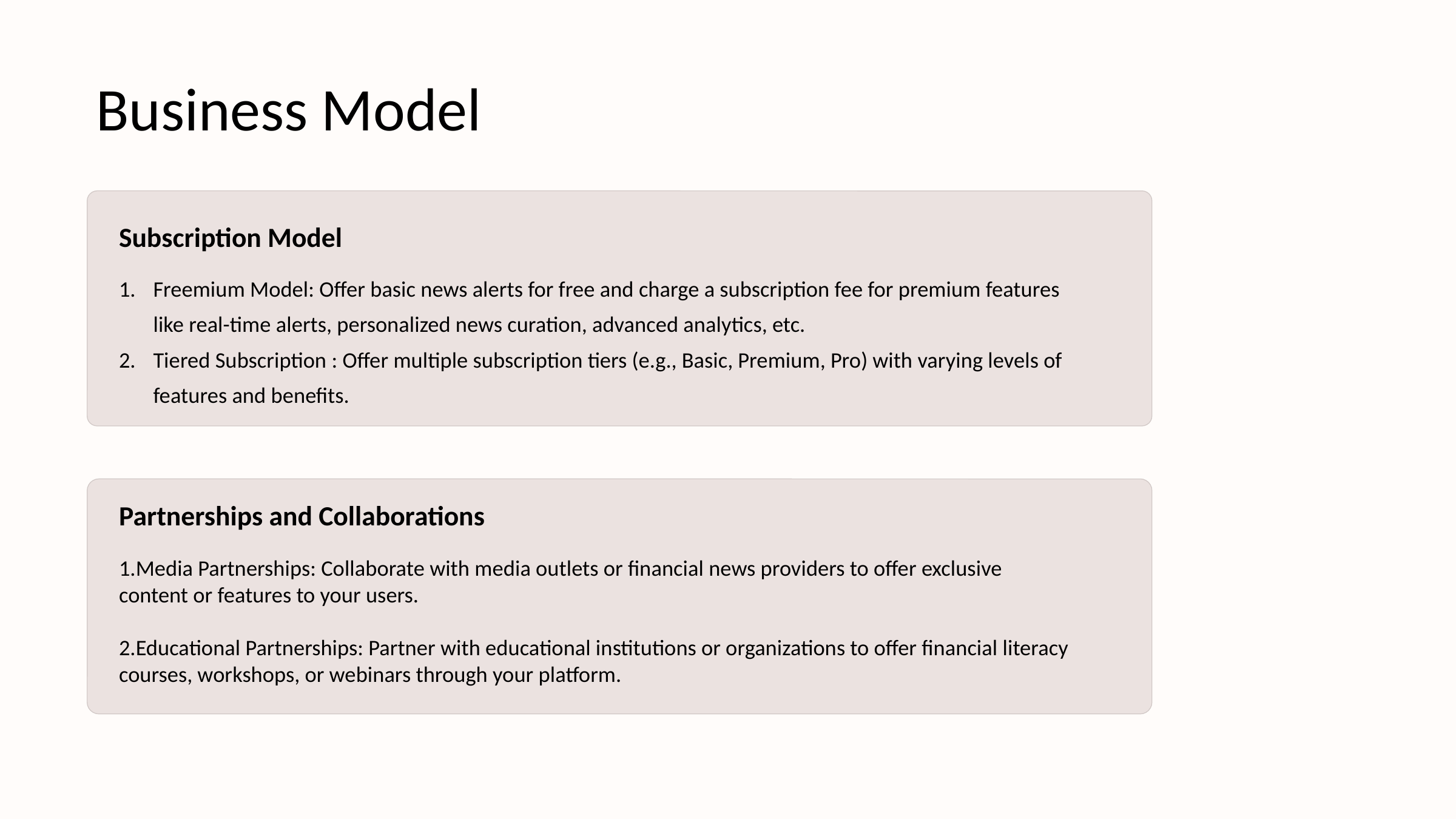

Business Model

Subscription Model
Freemium Model: Offer basic news alerts for free and charge a subscription fee for premium features like real-time alerts, personalized news curation, advanced analytics, etc.
Tiered Subscription : Offer multiple subscription tiers (e.g., Basic, Premium, Pro) with varying levels of features and benefits.

Partnerships and Collaborations
Media Partnerships: Collaborate with media outlets or financial news providers to offer exclusive content or features to your users.

Educational Partnerships: Partner with educational institutions or organizations to offer financial literacy courses, workshops, or webinars through your platform.